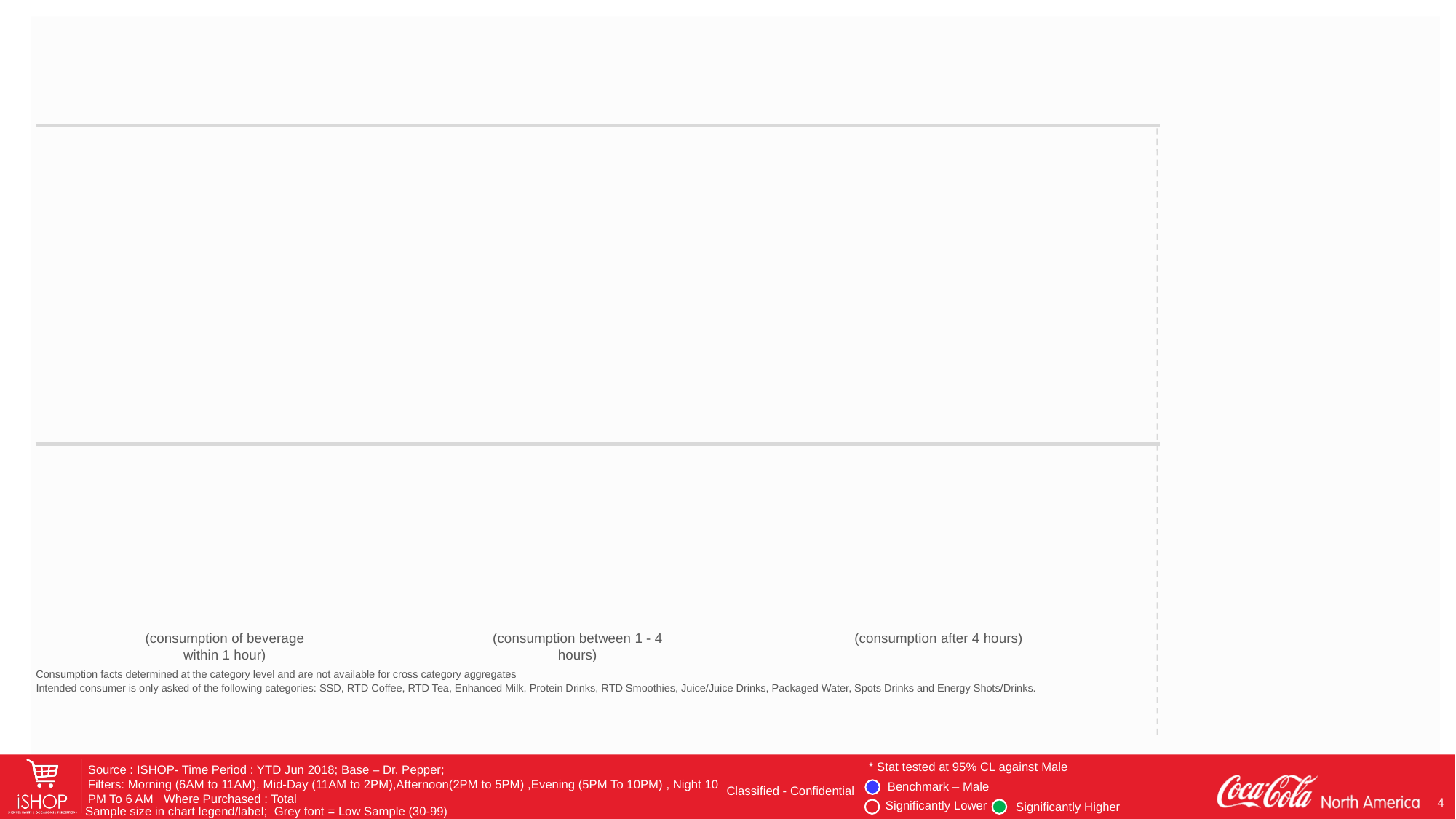

(consumption of beverage within 1 hour)
(consumption between 1 - 4 hours)
(consumption after 4 hours)
Consumption facts determined at the category level and are not available for cross category aggregates
Intended consumer is only asked of the following categories: SSD, RTD Coffee, RTD Tea, Enhanced Milk, Protein Drinks, RTD Smoothies, Juice/Juice Drinks, Packaged Water, Spots Drinks and Energy Shots/Drinks.